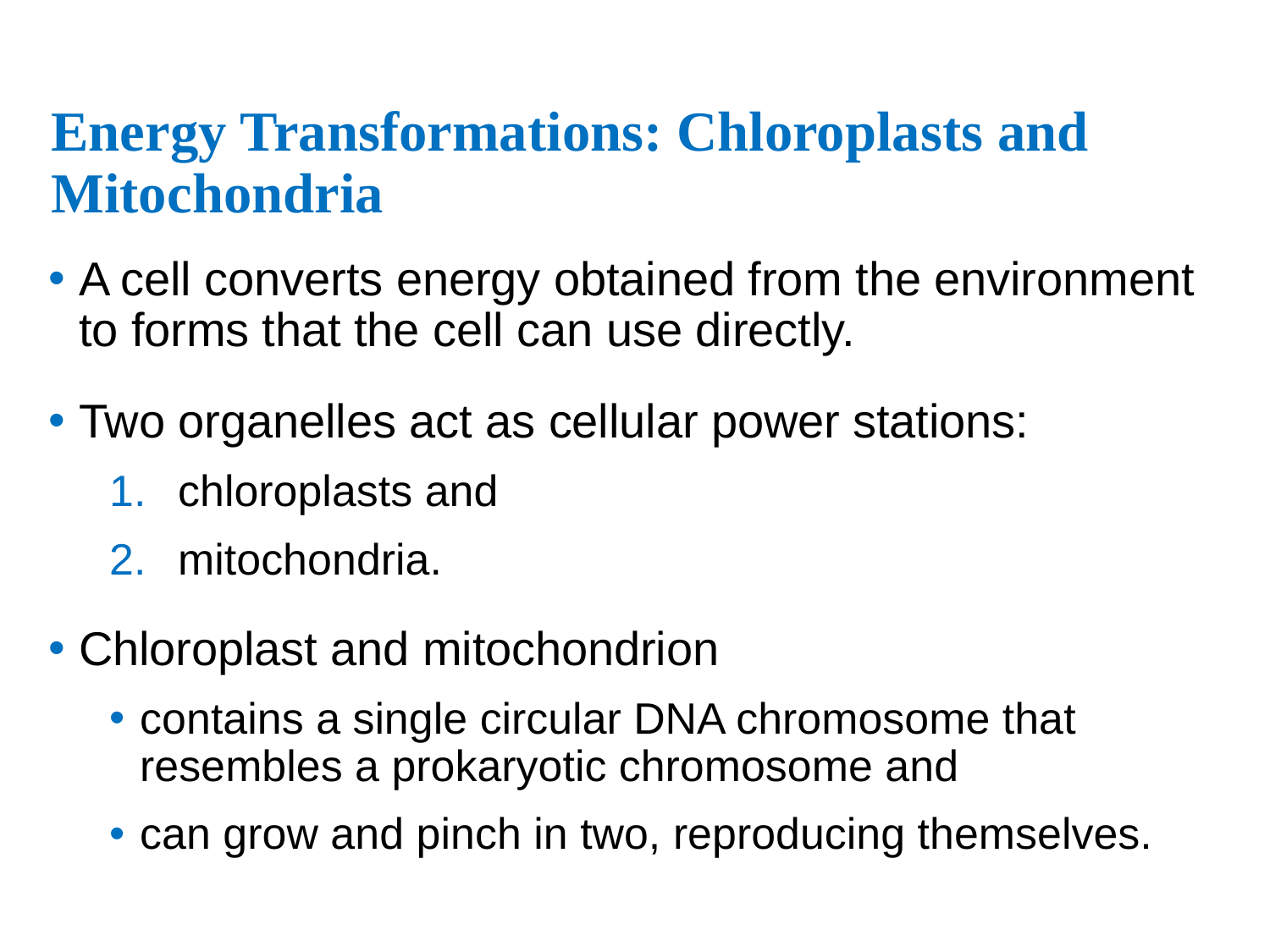

# Energy Transformations: Chloroplasts and Mitochondria
A cell converts energy obtained from the environment to forms that the cell can use directly.
Two organelles act as cellular power stations:
chloroplasts and
mitochondria.
Chloroplast and mitochondrion
contains a single circular DNA chromosome that resembles a prokaryotic chromosome and
can grow and pinch in two, reproducing themselves.